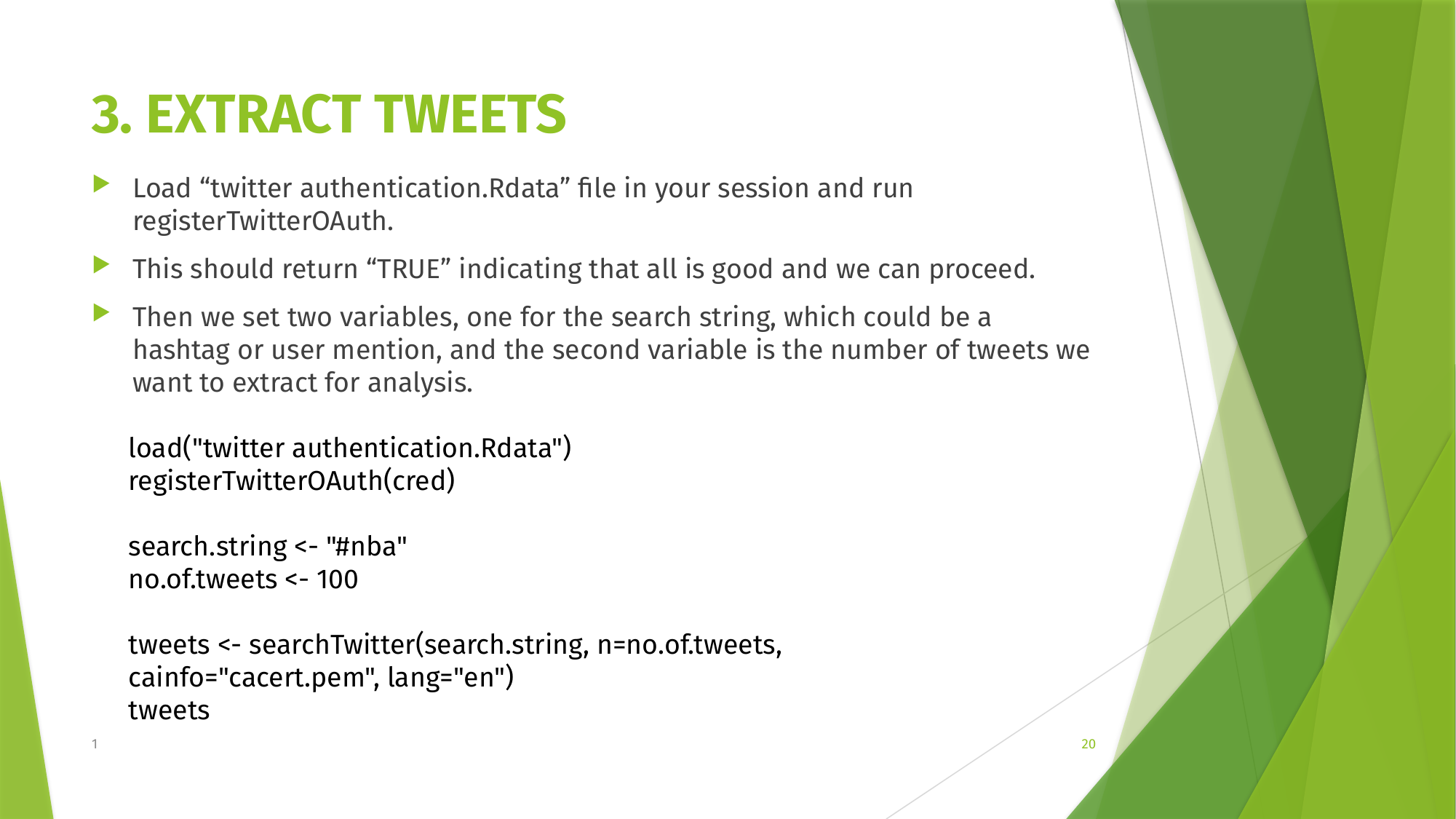

# 3. EXTRACT TWEETS
Load “twitter authentication.Rdata” file in your session and run registerTwitterOAuth.
This should return “TRUE” indicating that all is good and we can proceed.
Then we set two variables, one for the search string, which could be a hashtag or user mention, and the second variable is the number of tweets we want to extract for analysis.
load("twitter authentication.Rdata")
registerTwitterOAuth(cred)

search.string <- "#nba"
no.of.tweets <- 100

tweets <- searchTwitter(search.string, n=no.of.tweets, cainfo="cacert.pem", lang="en")
tweets
1
20